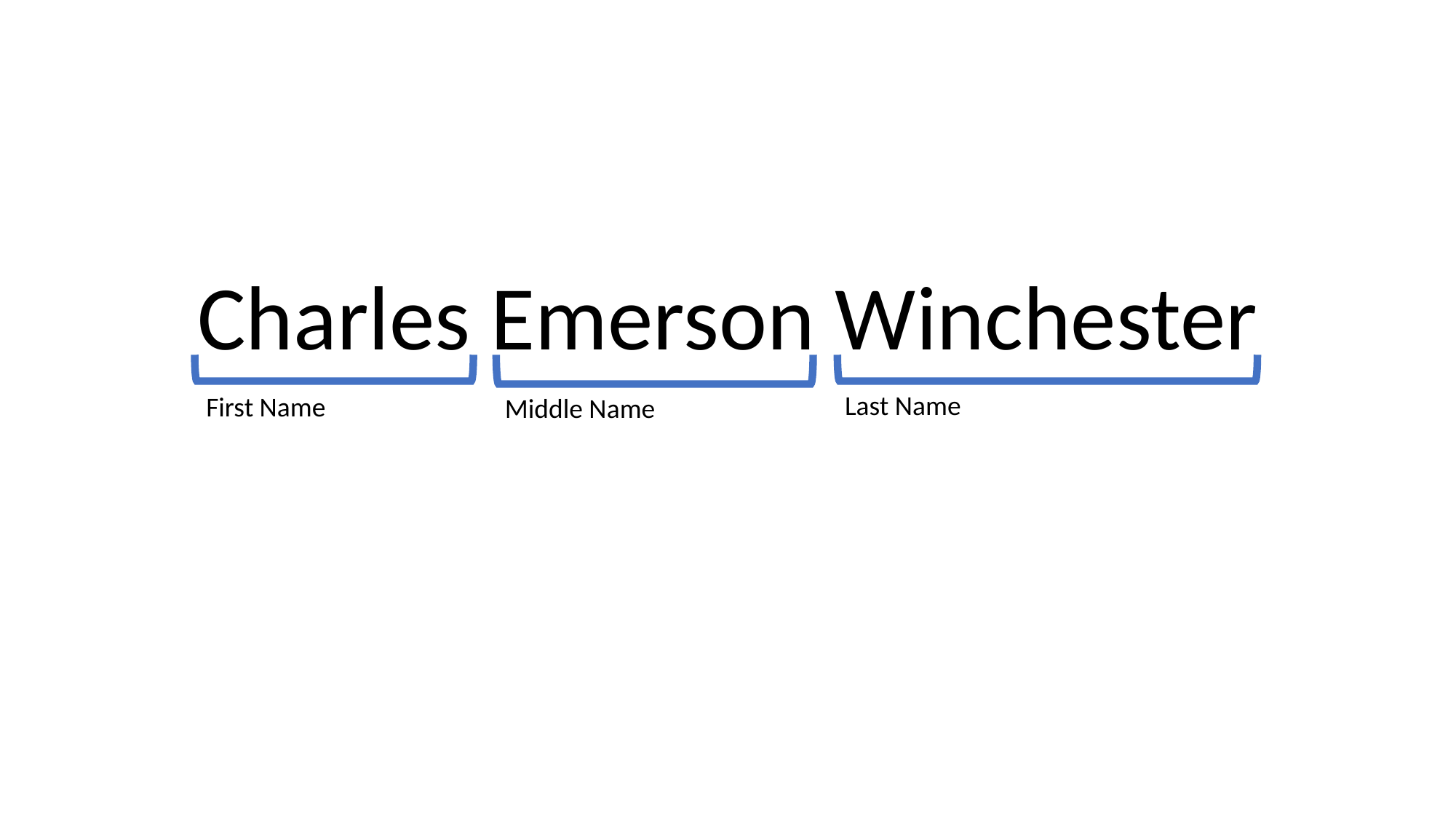

Charles Emerson Winchester
Last Name
First Name
Middle Name